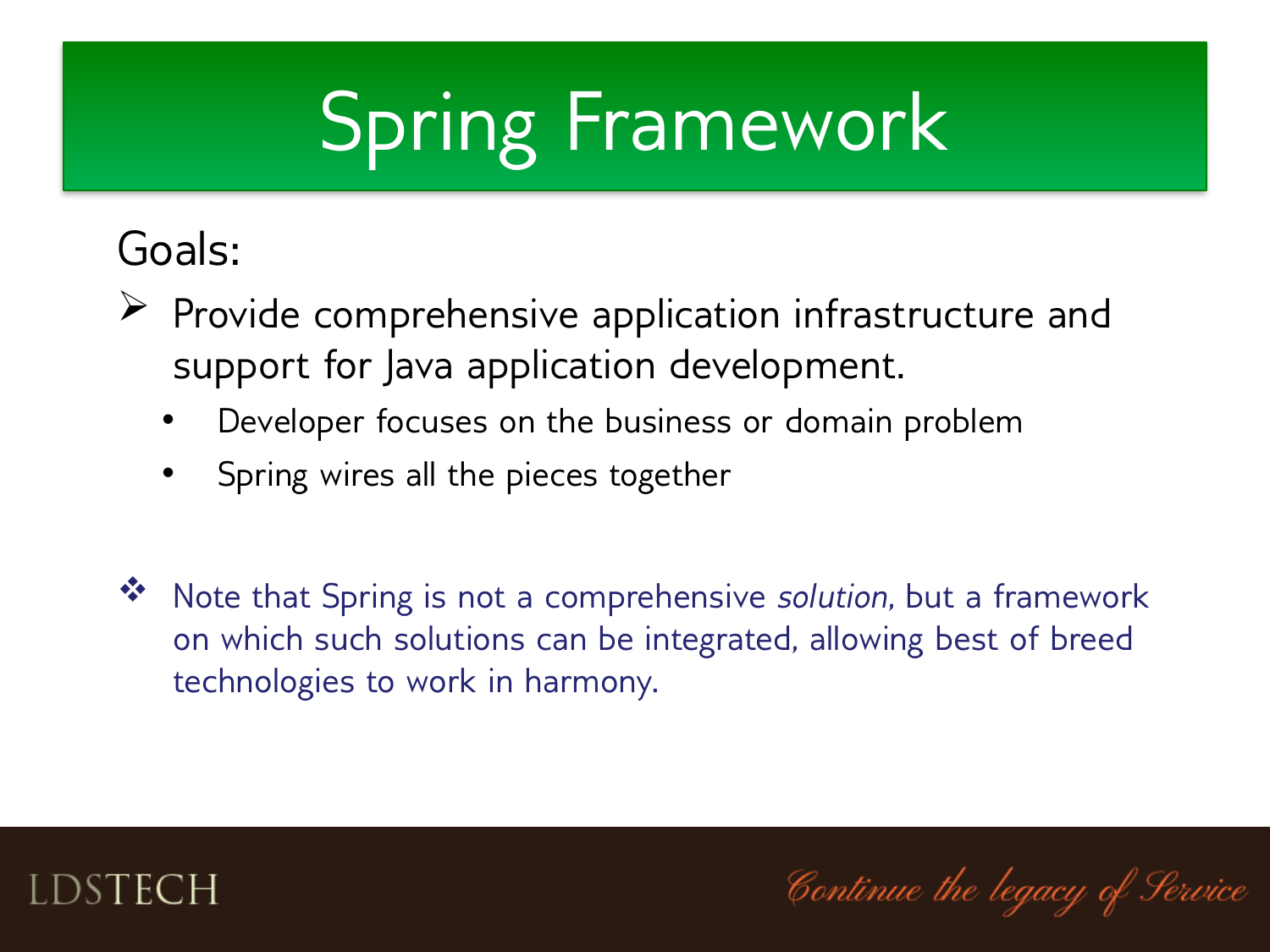

Spring Framework
Goals:
Provide comprehensive application infrastructure and support for Java application development.
Developer focuses on the business or domain problem
Spring wires all the pieces together

Note that Spring is not a comprehensive solution, but a framework on which such solutions can be integrated, allowing best of breed technologies to work in harmony.